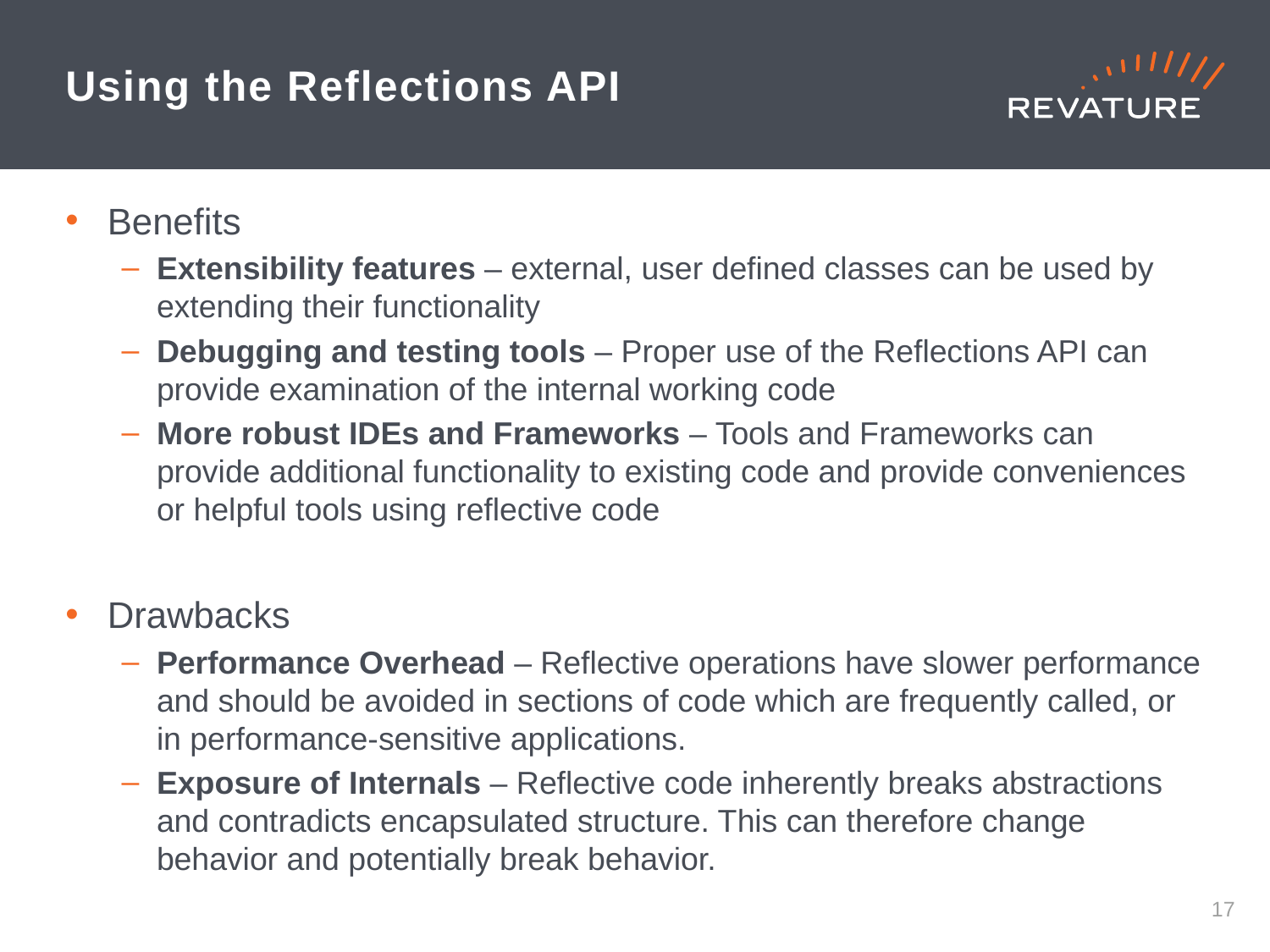

# Using the Reflections API
Benefits
Extensibility features – external, user defined classes can be used by extending their functionality
Debugging and testing tools – Proper use of the Reflections API can provide examination of the internal working code
More robust IDEs and Frameworks – Tools and Frameworks can provide additional functionality to existing code and provide conveniences or helpful tools using reflective code

Drawbacks
Performance Overhead – Reflective operations have slower performance and should be avoided in sections of code which are frequently called, or in performance-sensitive applications.
Exposure of Internals – Reflective code inherently breaks abstractions and contradicts encapsulated structure. This can therefore change behavior and potentially break behavior.

17